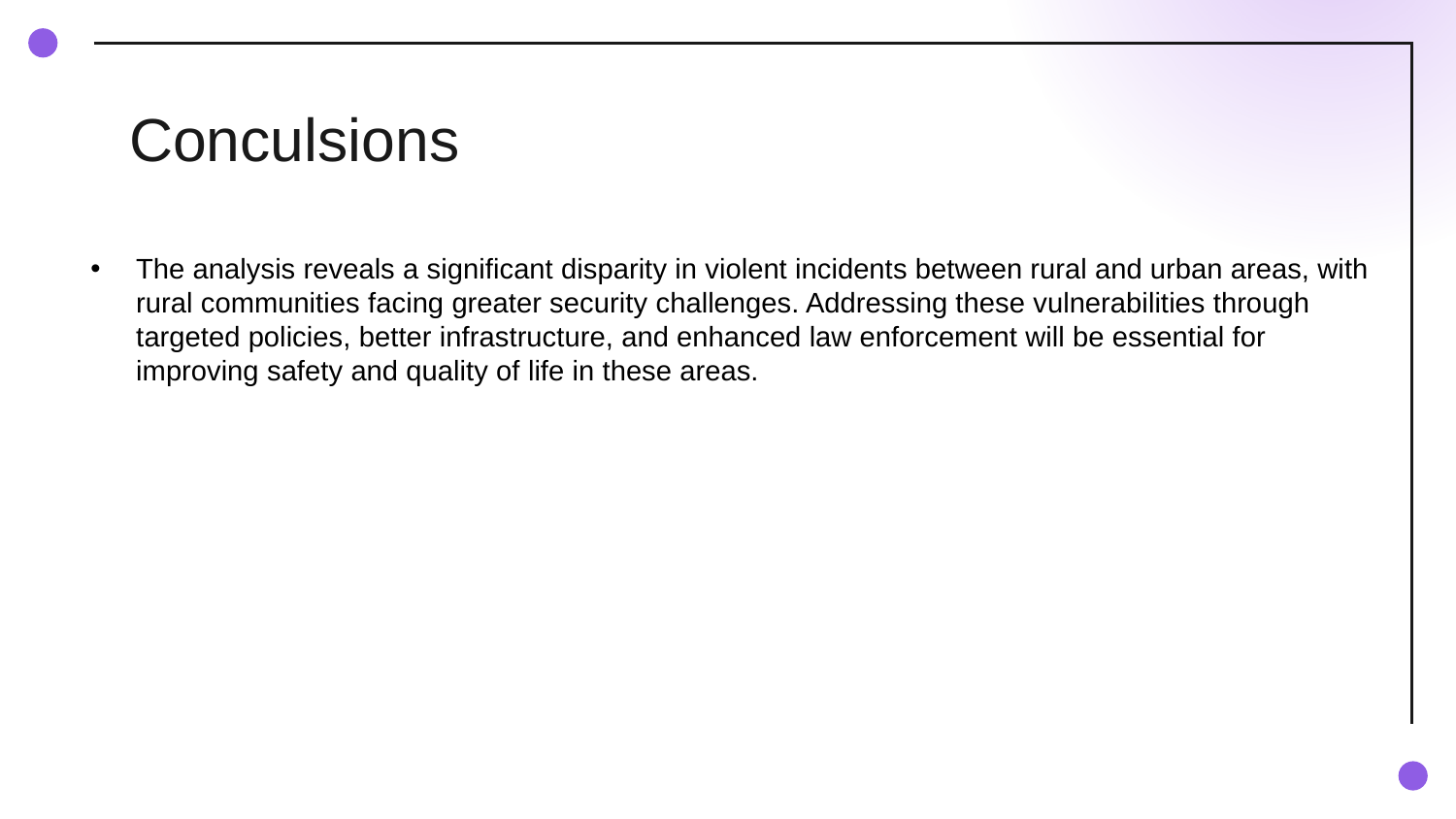

# Conculsions

The analysis reveals a significant disparity in violent incidents between rural and urban areas, with rural communities facing greater security challenges. Addressing these vulnerabilities through targeted policies, better infrastructure, and enhanced law enforcement will be essential for improving safety and quality of life in these areas.